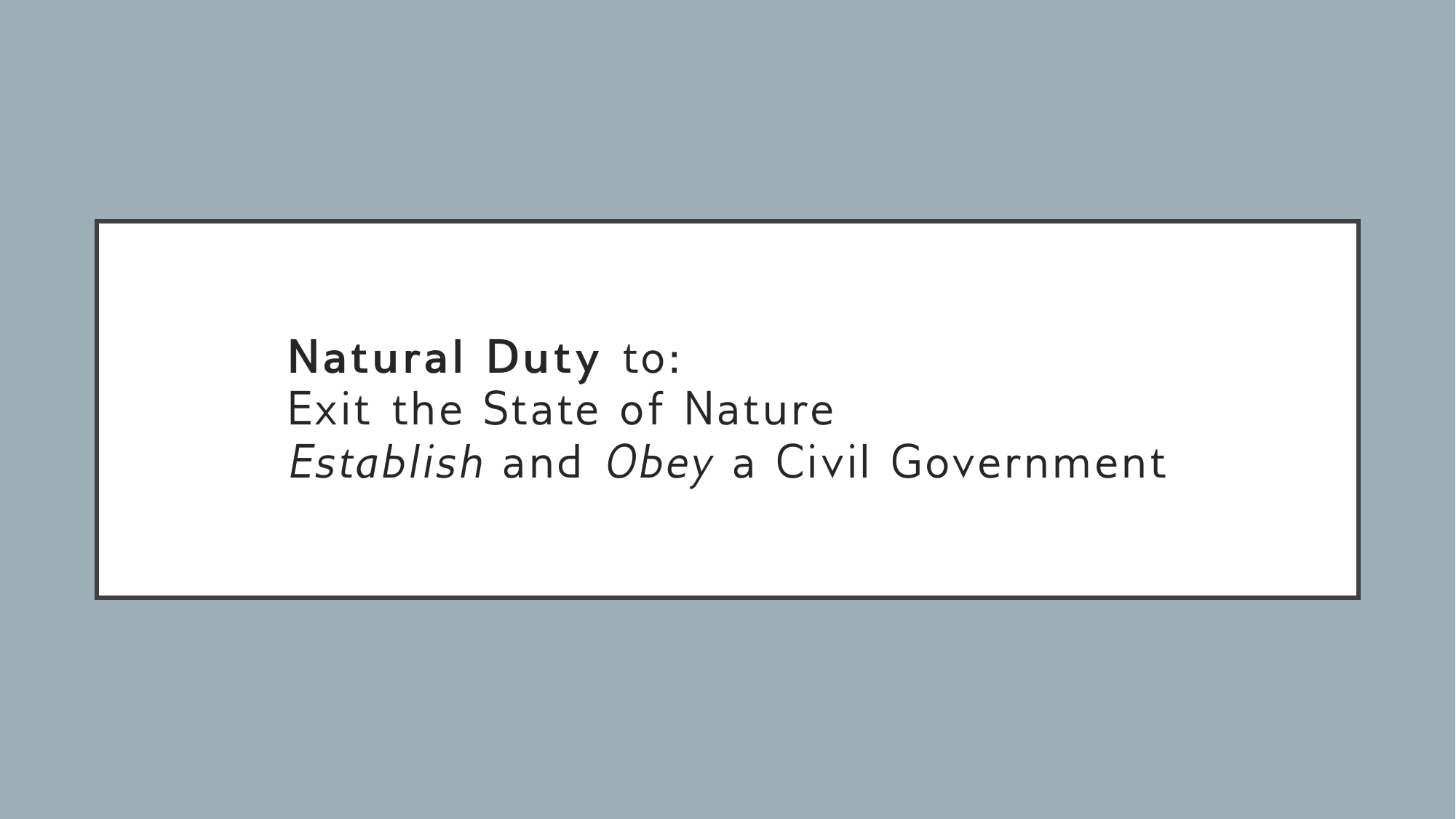

# Natural Duty to: Exit the State of Nature Establish and Obey a Civil Government